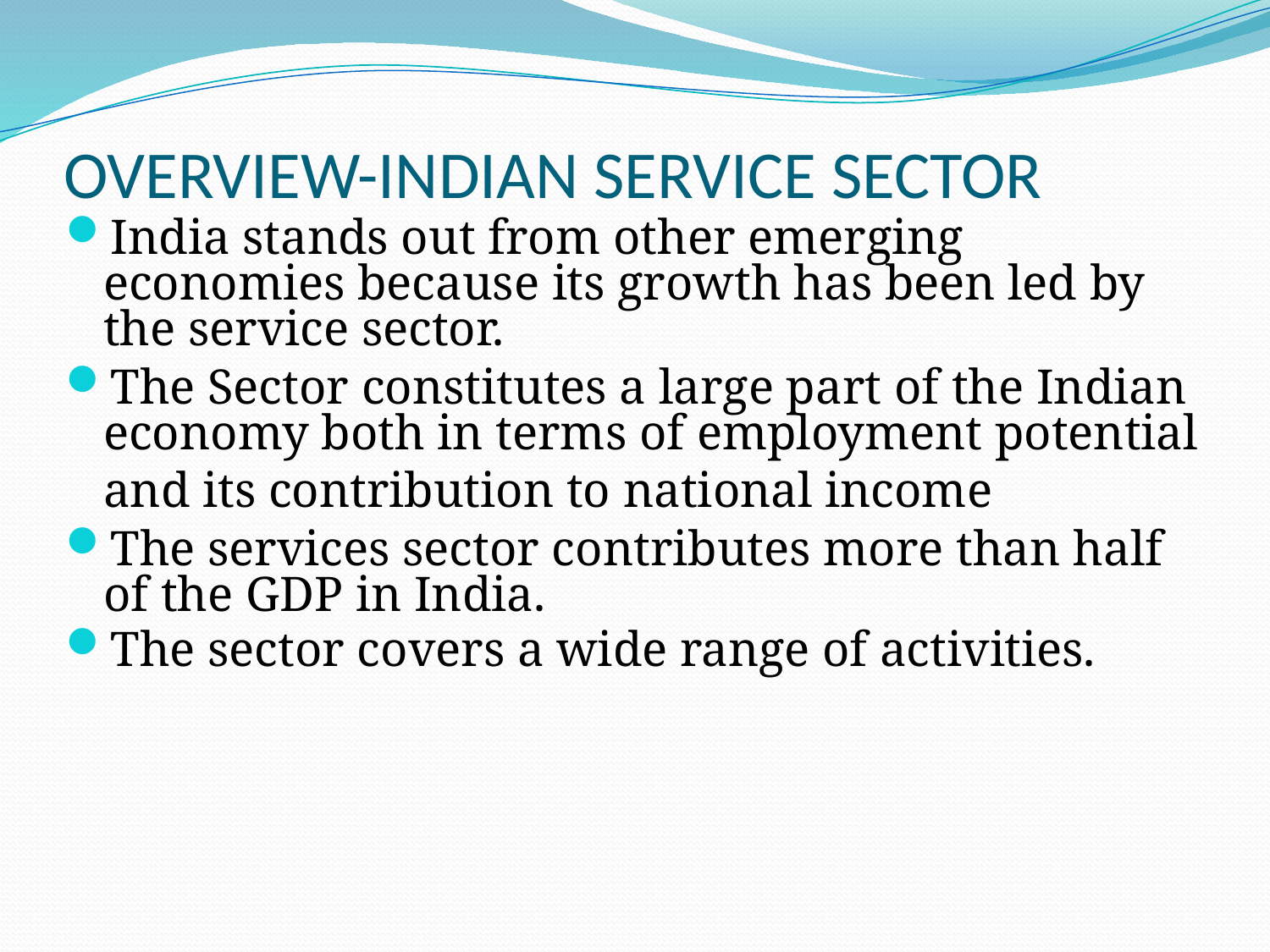

# OVERVIEW-INDIAN SERVICE SECTOR
India stands out from other emerging economies because its growth has been led by the service sector.
The Sector constitutes a large part of the Indian economy both in terms of employment potential and its contribution to national income
The services sector contributes more than half of the GDP in India.
The sector covers a wide range of activities.